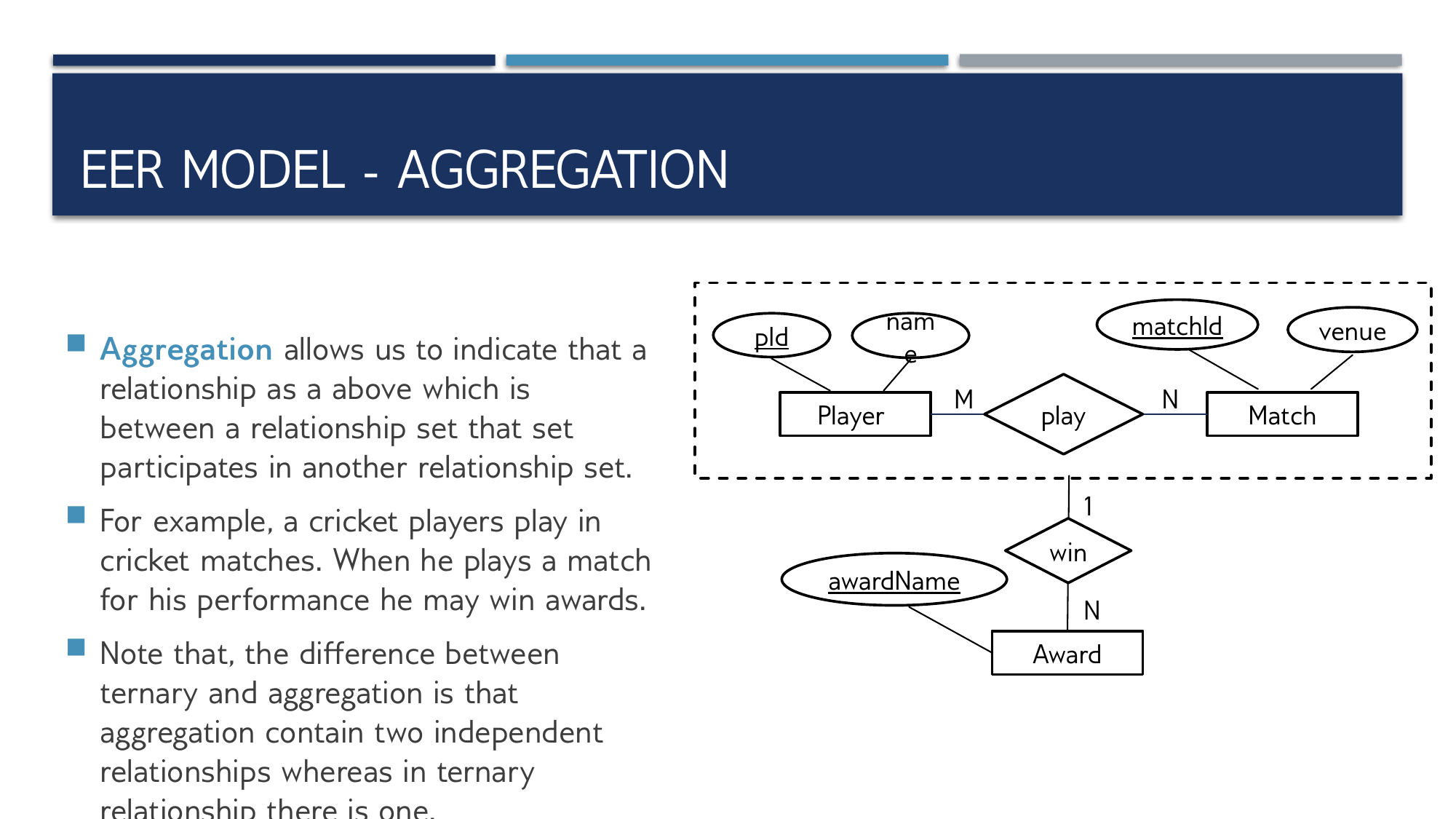

# Eer model - AGGREGATION

play
Player
Match
win
Award
N
M
1
N
awardName
pId
name
matchId
venue
Aggregation allows us to indicate that a relationship as a above which is between a relationship set that set participates in another relationship set.
For example, a cricket players play in cricket matches. When he plays a match for his performance he may win awards.
Note that, the difference between ternary and aggregation is that aggregation contain two independent relationships whereas in ternary relationship there is one.